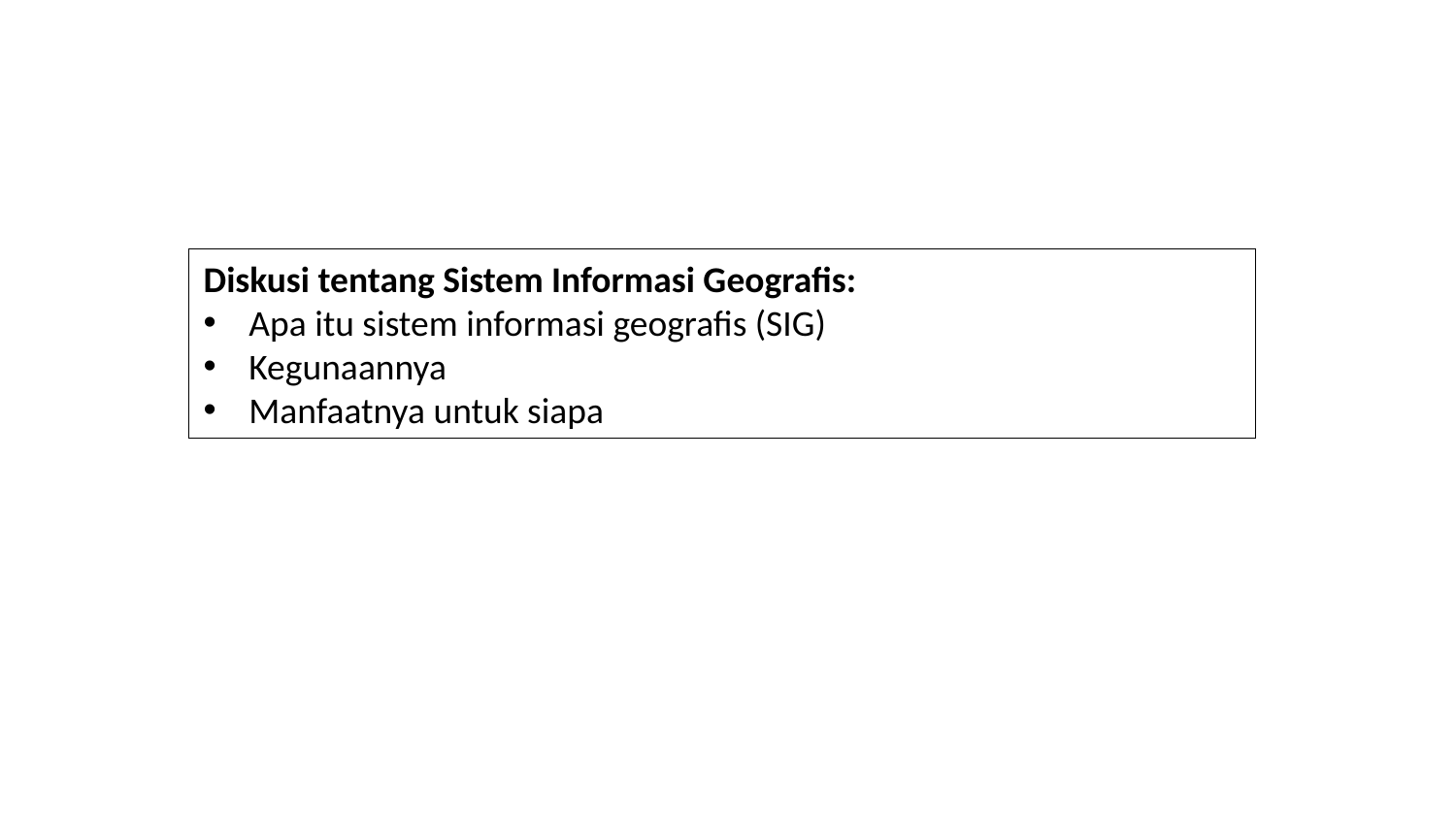

Diskusi tentang Sistem Informasi Geografis:
Apa itu sistem informasi geografis (SIG)
Kegunaannya
Manfaatnya untuk siapa